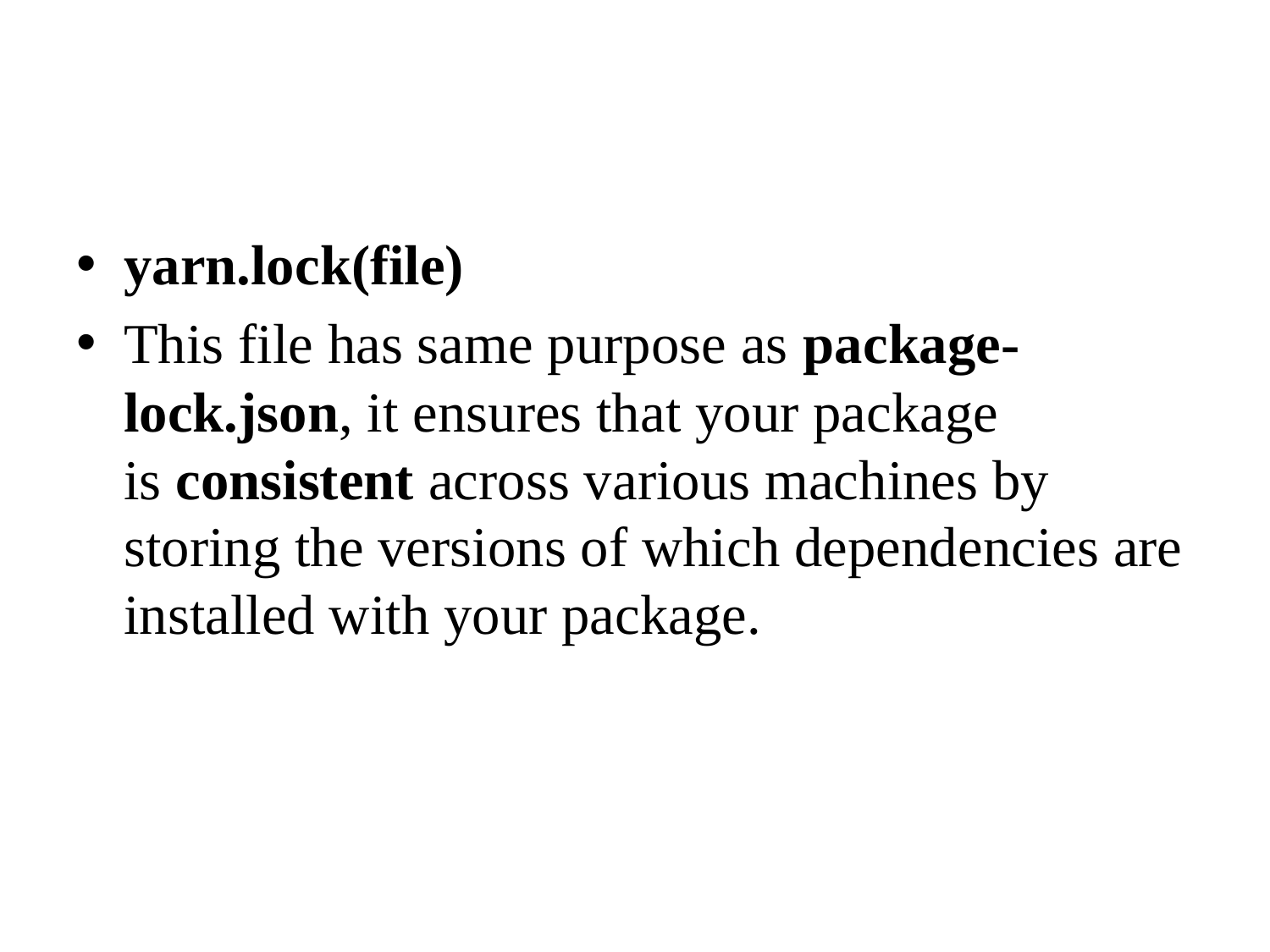

#
yarn.lock(file)
This file has same purpose as package-lock.json, it ensures that your package is consistent across various machines by storing the versions of which dependencies are installed with your package.